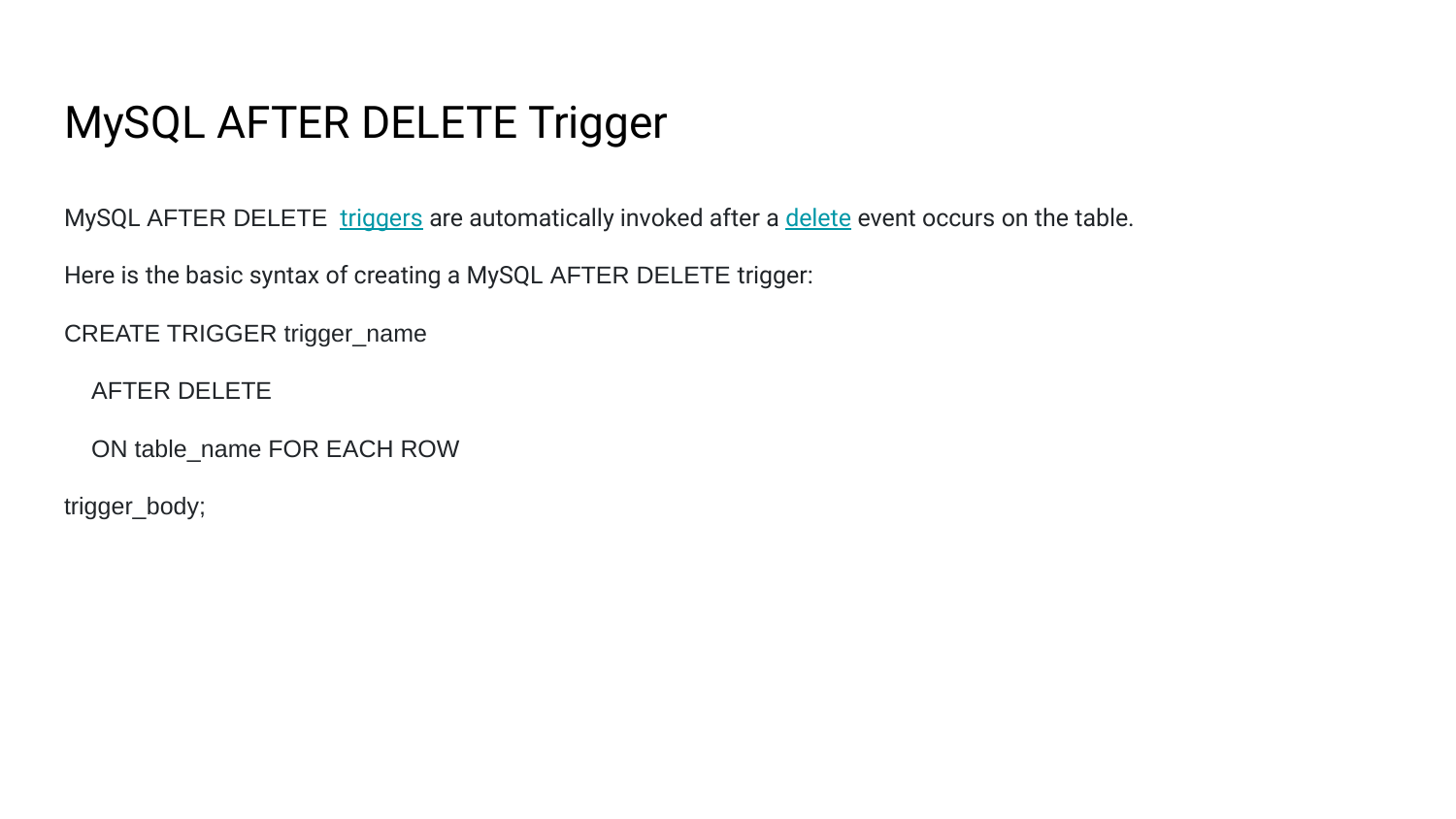

# MySQL AFTER DELETE Trigger

MySQL AFTER DELETE  triggers are automatically invoked after a delete event occurs on the table.
Here is the basic syntax of creating a MySQL AFTER DELETE trigger:
CREATE TRIGGER trigger_name
    AFTER DELETE
    ON table_name FOR EACH ROW
trigger_body;